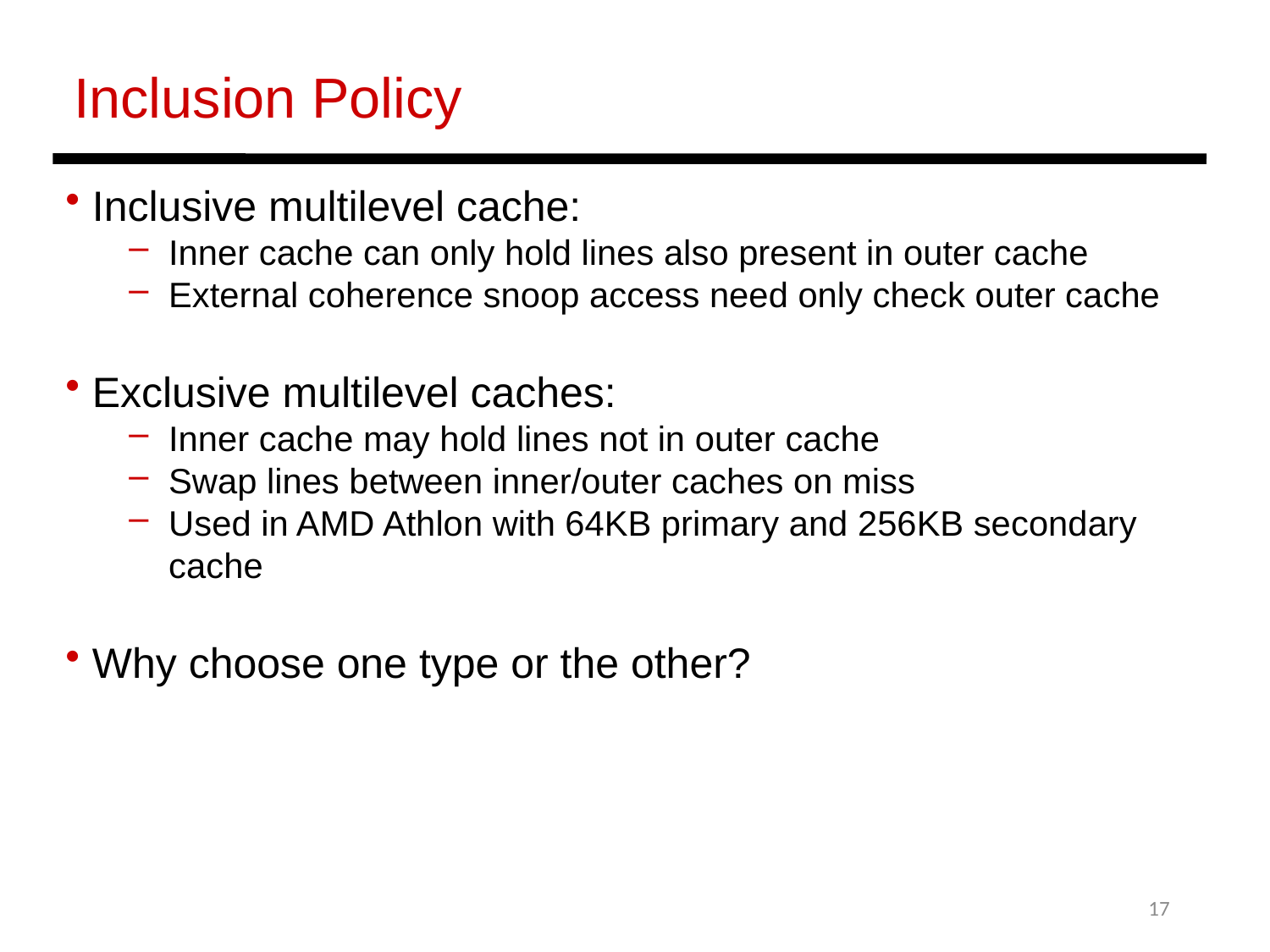

Inclusion Policy

 Inclusive multilevel cache:
Inner cache can only hold lines also present in outer cache
External coherence snoop access need only check outer cache

 Exclusive multilevel caches:
Inner cache may hold lines not in outer cache
Swap lines between inner/outer caches on miss
Used in AMD Athlon with 64KB primary and 256KB secondary cache

 Why choose one type or the other?

17